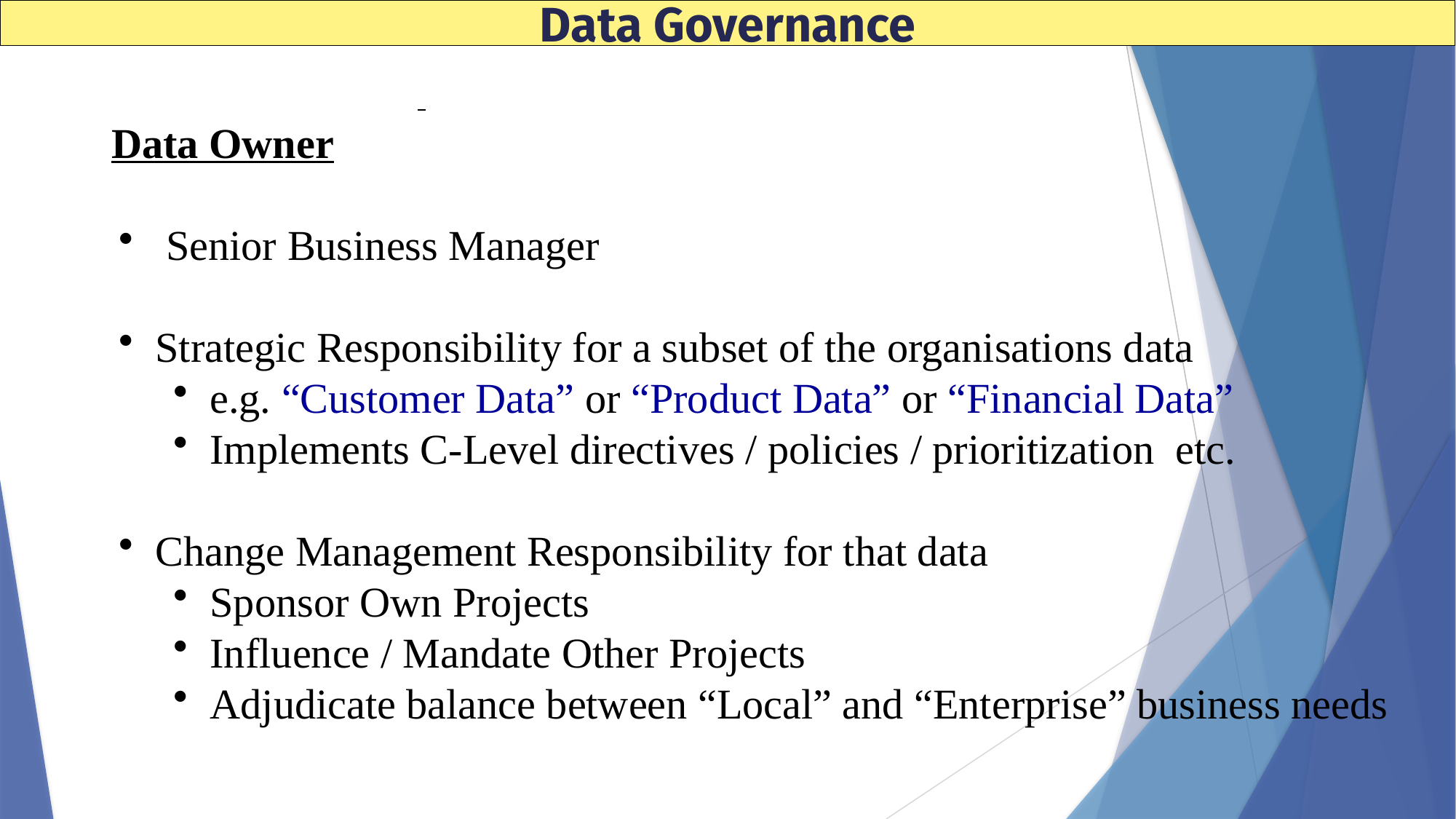

Data Governance

  Data Owner

  Senior Business Manager

 Strategic Responsibility for a subset of the organisations data
 e.g. “Customer Data” or “Product Data” or “Financial Data”
 Implements C-Level directives / policies / prioritization  etc.

 Change Management Responsibility for that data
 Sponsor Own Projects
 Influence / Mandate Other Projects
 Adjudicate balance between “Local” and “Enterprise” business needs